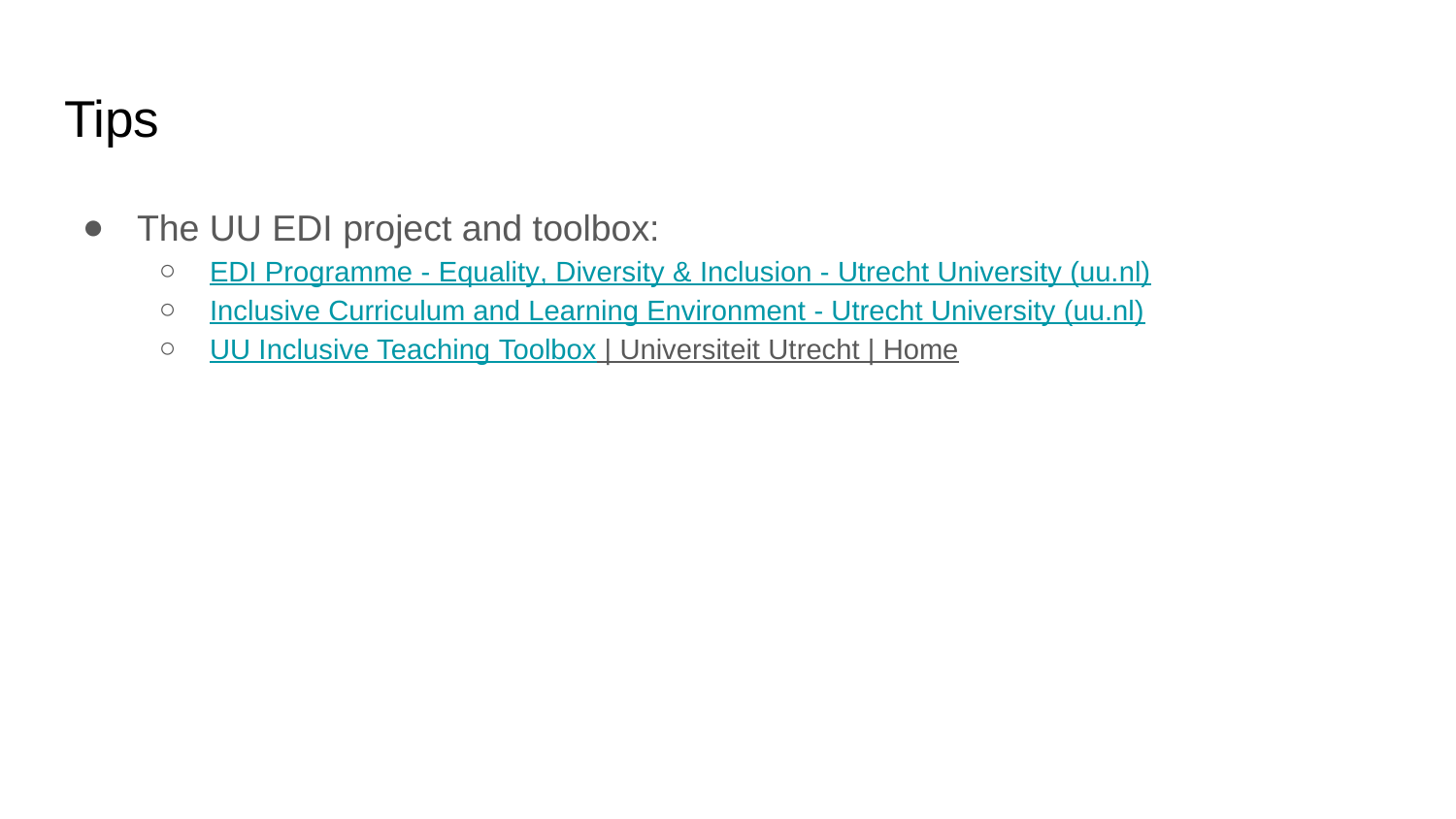

# Tips
The UU EDI project and toolbox:
EDI Programme - Equality, Diversity & Inclusion - Utrecht University (uu.nl)
Inclusive Curriculum and Learning Environment - Utrecht University (uu.nl)
UU Inclusive Teaching Toolbox | Universiteit Utrecht | Home